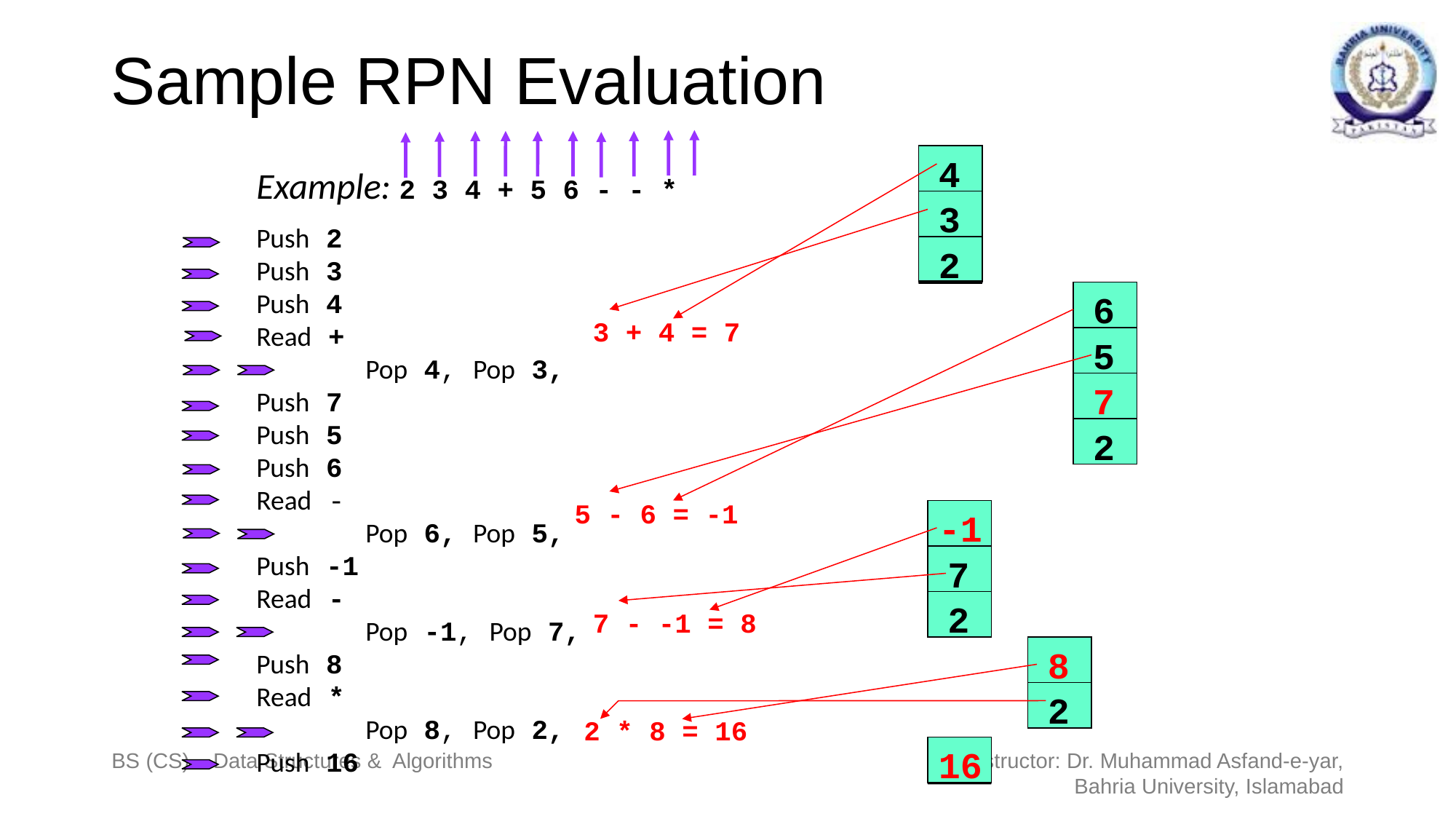

# Sample RPN Evaluation

4
Example: 2 3 4 + 5 6 - - *
Push 2
Push 3
Push 4
Read +
	Pop 4, Pop 3,
Push 7
Push 5
Push 6
Read -
	Pop 6, Pop 5,
Push -1
Read -
	Pop -1, Pop 7,
Push 8
Read *
	Pop 8, Pop 2,
Push 16

3

2

6

3 + 4 = 7

5

7

2

5 - 6 = -1

-1

7

2

7 - -1 = 8

8

2

2 * 8 = 16

16